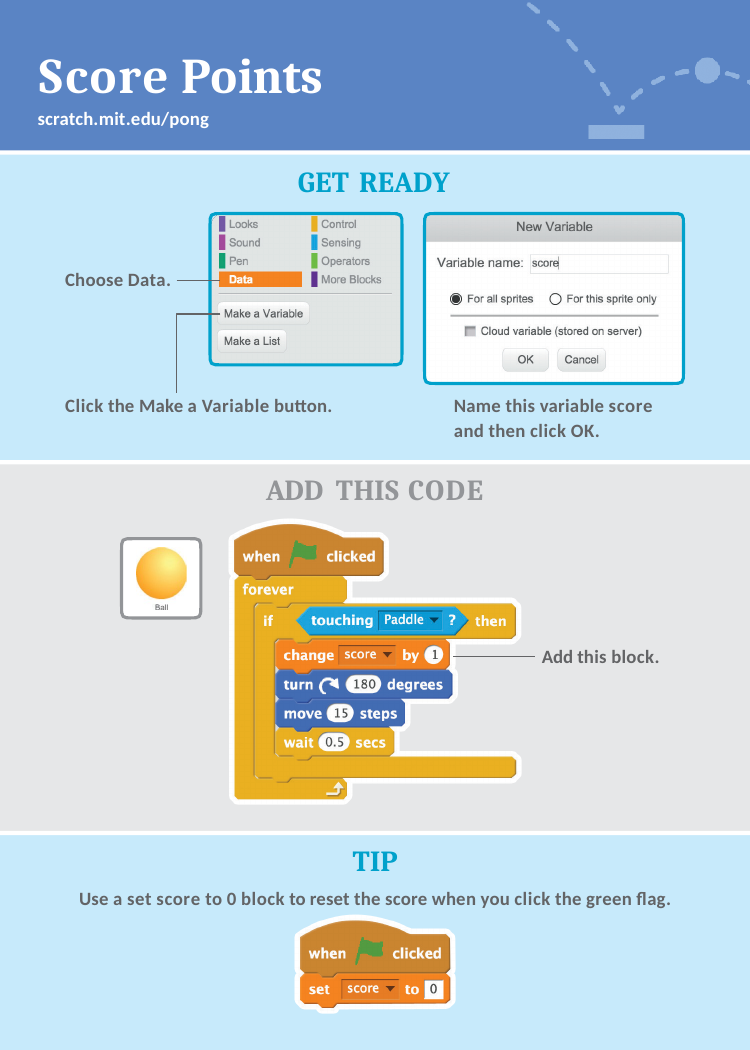

# Score Points
scratch.mit.edu/pong

GET READY

Choose Data.

Name this variable score
and then click OK.
Click the Make a Variable button.

ADD  THIS CODE

Add this block.

TIP
Use a set score to 0 block to reset the score when you click the green flag.